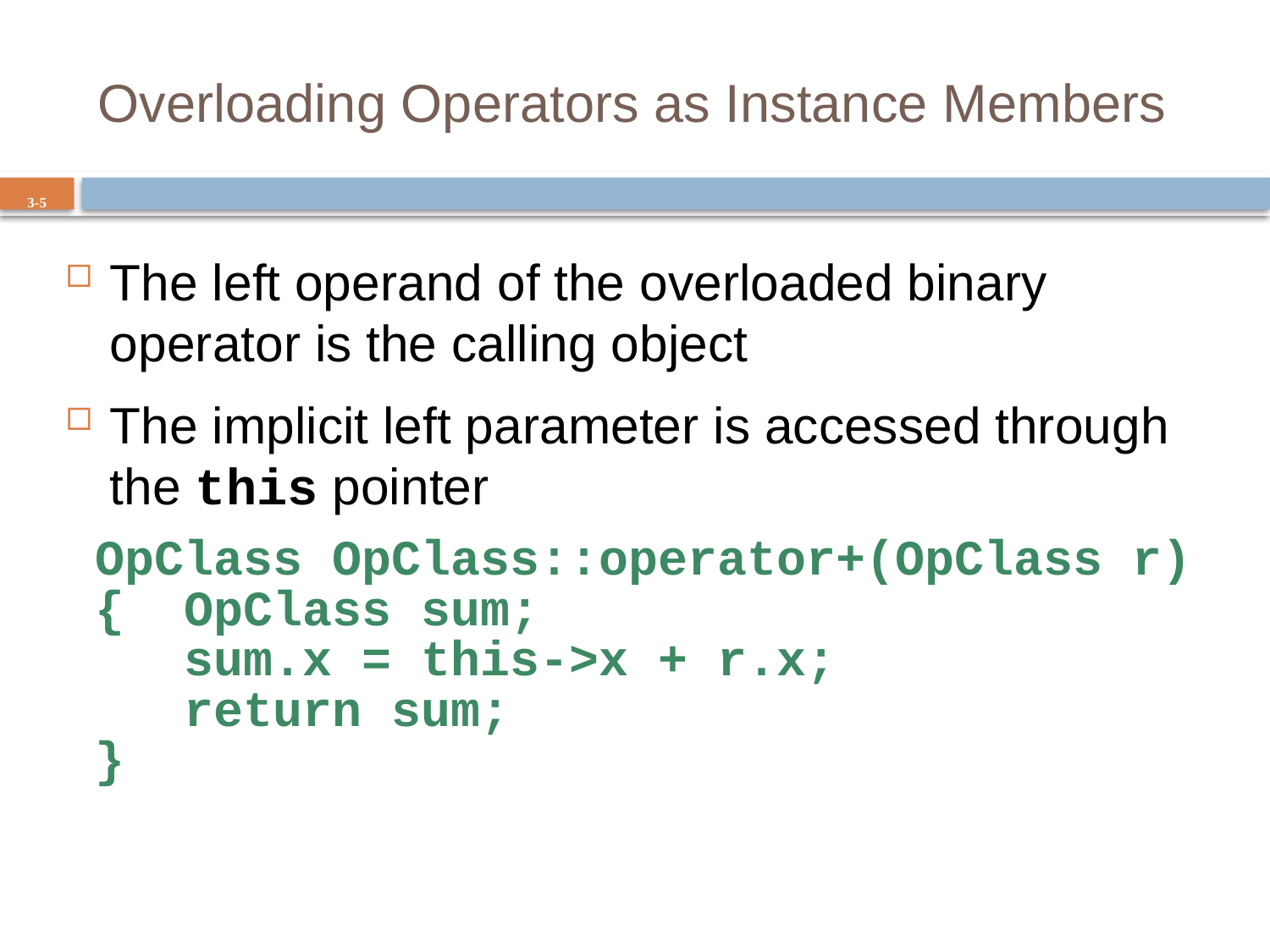

# Overloading Operators as Instance Members
3-5
The left operand of the overloaded binary operator is the calling object
The implicit left parameter is accessed through the this pointer
 OpClass OpClass::operator+(OpClass r)
 {  OpClass sum;
    sum.x = this->x + r.x;
    return sum;
 }